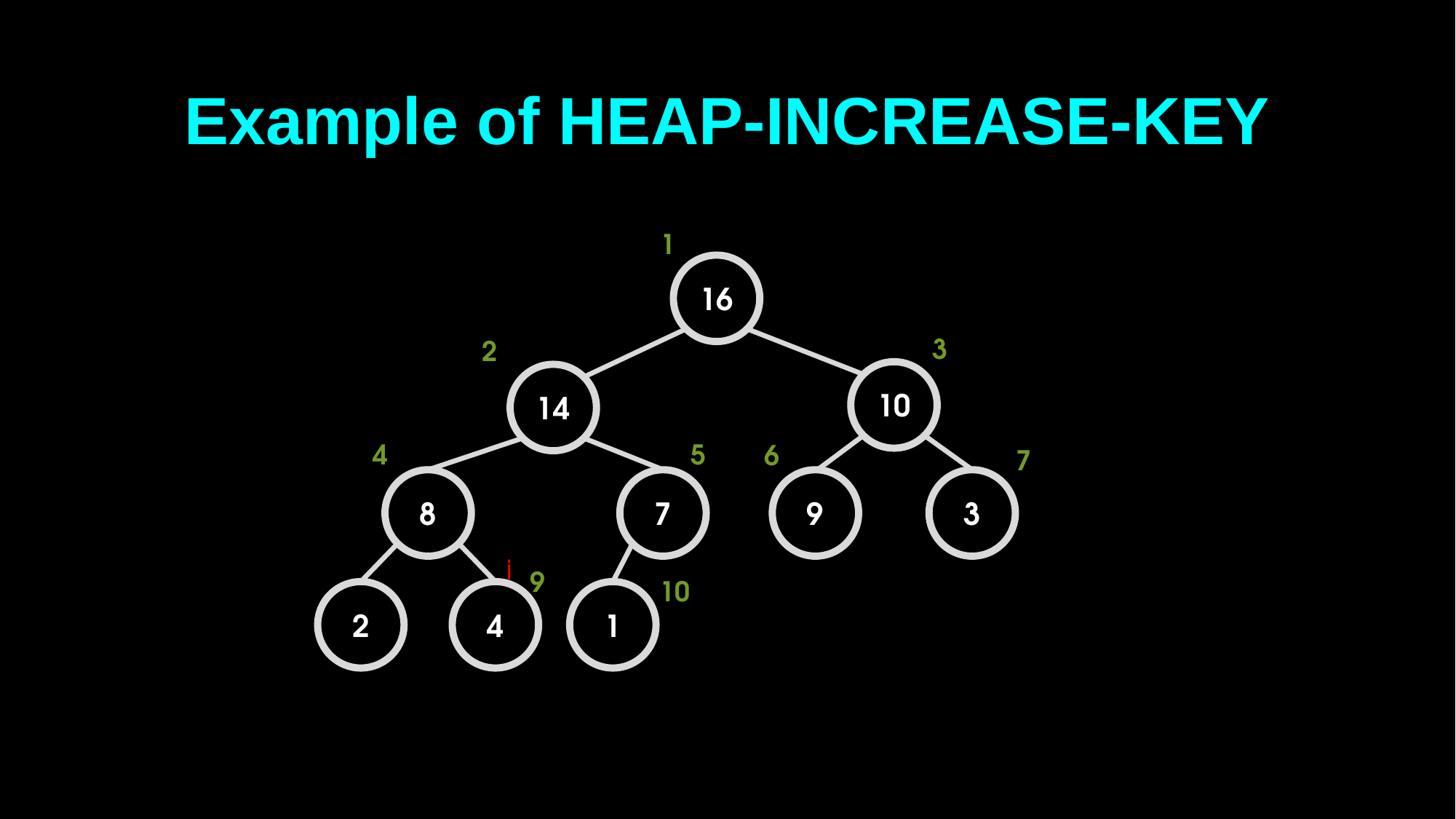

# Example of HEAP-INCREASE-KEY
1
16
3
2
10
14
4
5
6
7
8
7
9
3
9
10
2
4
1
i
92